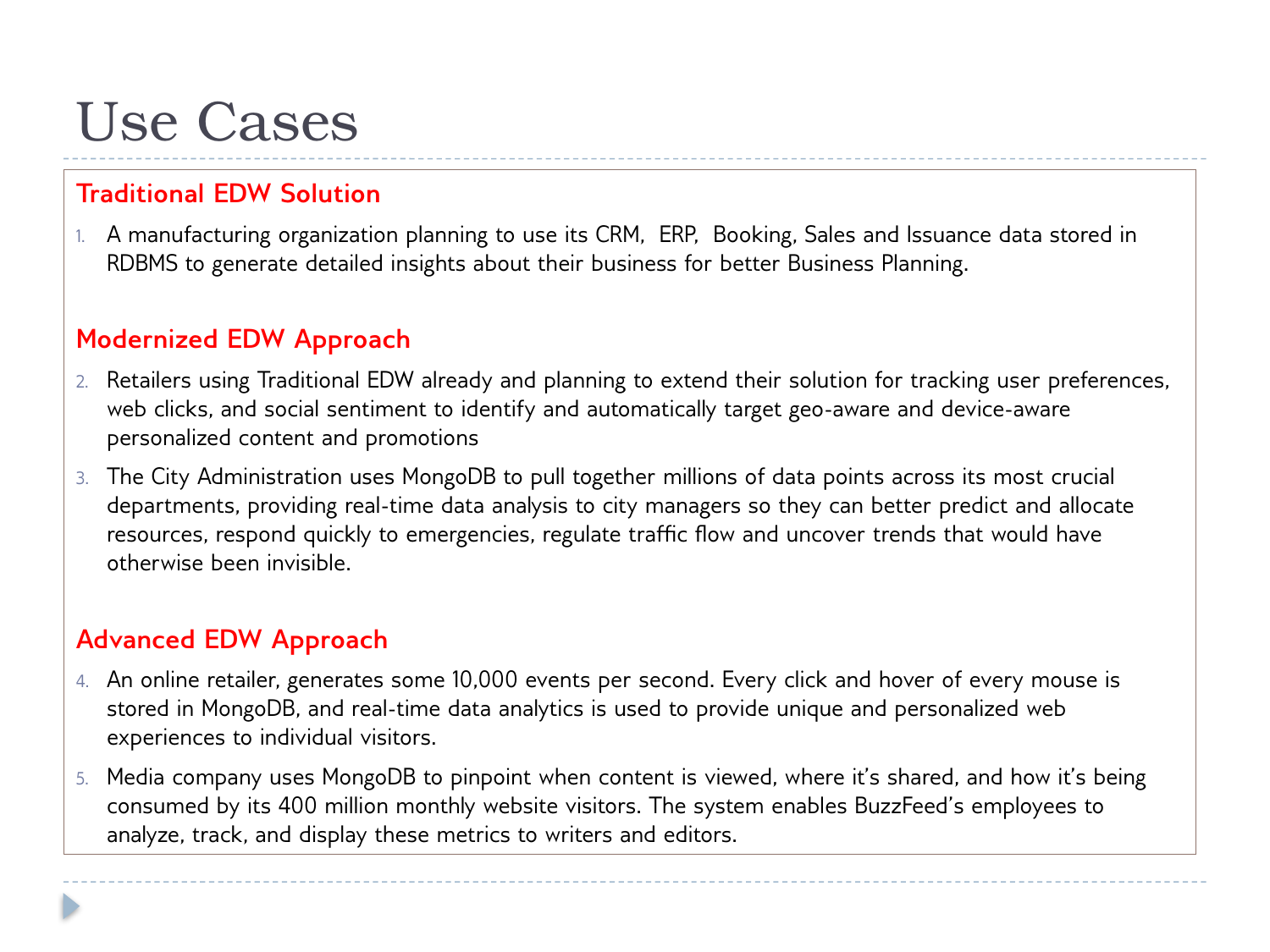

# Use Cases
Traditional EDW Solution
A manufacturing organization planning to use its CRM,  ERP,  Booking, Sales and Issuance data stored in RDBMS to generate detailed insights about their business for better Business Planning.

Modernized EDW Approach
Retailers using Traditional EDW already and planning to extend their solution for tracking user preferences, web clicks, and social sentiment to identify and automatically target geo-aware and device-aware personalized content and promotions
The City Administration uses MongoDB to pull together millions of data points across its most crucial departments, providing real-time data analysis to city managers so they can better predict and allocate resources, respond quickly to emergencies, regulate traffic flow and uncover trends that would have otherwise been invisible.

Advanced EDW Approach
An online retailer, generates some 10,000 events per second. Every click and hover of every mouse is stored in MongoDB, and real-time data analytics is used to provide unique and personalized web experiences to individual visitors.
Media company uses MongoDB to pinpoint when content is viewed, where it’s shared, and how it’s being consumed by its 400 million monthly website visitors. The system enables BuzzFeed’s employees to analyze, track, and display these metrics to writers and editors.